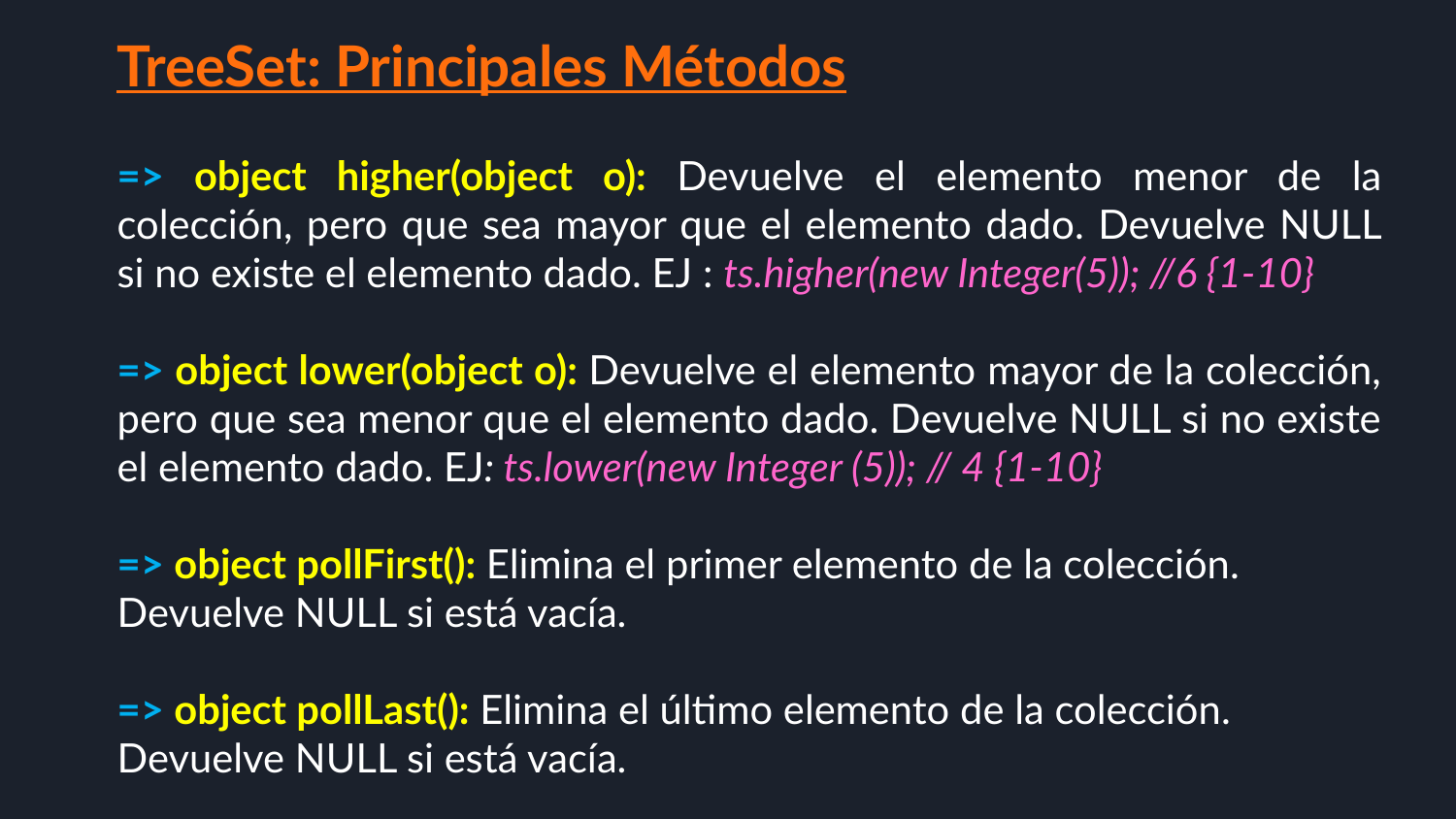

TreeSet: Principales Métodos
=> object higher(object o): Devuelve el elemento menor de la colección, pero que sea mayor que el elemento dado. Devuelve NULL si no existe el elemento dado. EJ : ts.higher(new Integer(5)); //6 {1-10}

=> object lower(object o): Devuelve el elemento mayor de la colección, pero que sea menor que el elemento dado. Devuelve NULL si no existe el elemento dado. EJ: ts.lower(new Integer (5)); // 4 {1-10}

=> object pollFirst(): Elimina el primer elemento de la colección. Devuelve NULL si está vacía.

=> object pollLast(): Elimina el último elemento de la colección. Devuelve NULL si está vacía.